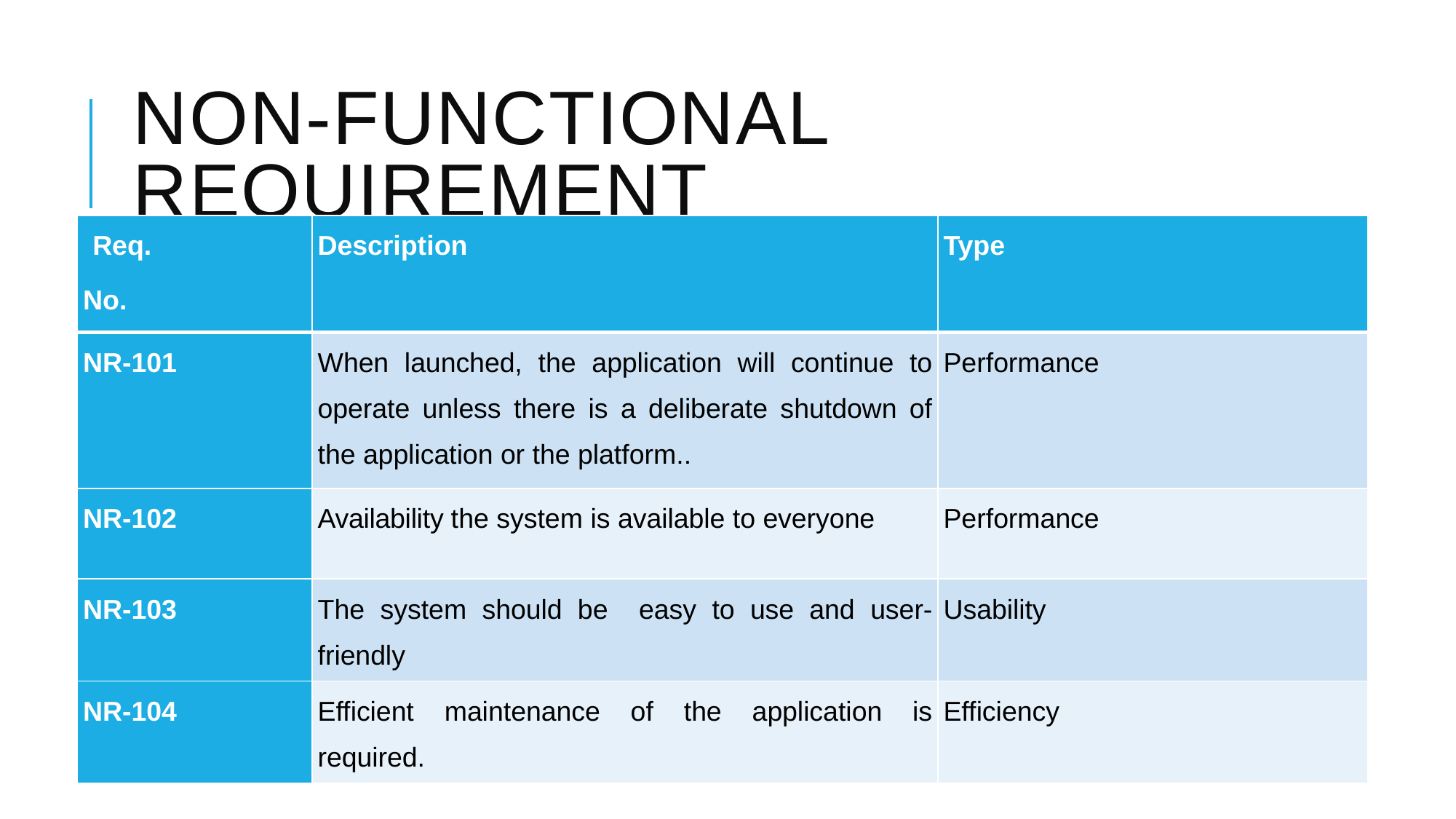

# NON-FUNCTIONAL REQUIREMENT
| Req. No. | Description | Type |
| --- | --- | --- |
| NR-101 | When launched, the application will continue to operate unless there is a deliberate shutdown of the application or the platform.. | Performance |
| NR-102 | Availability the system is available to everyone | Performance |
| NR-103 | The system should be easy to use and user-friendly | Usability |
| NR-104 | Efficient maintenance of the application is required. | Efficiency |